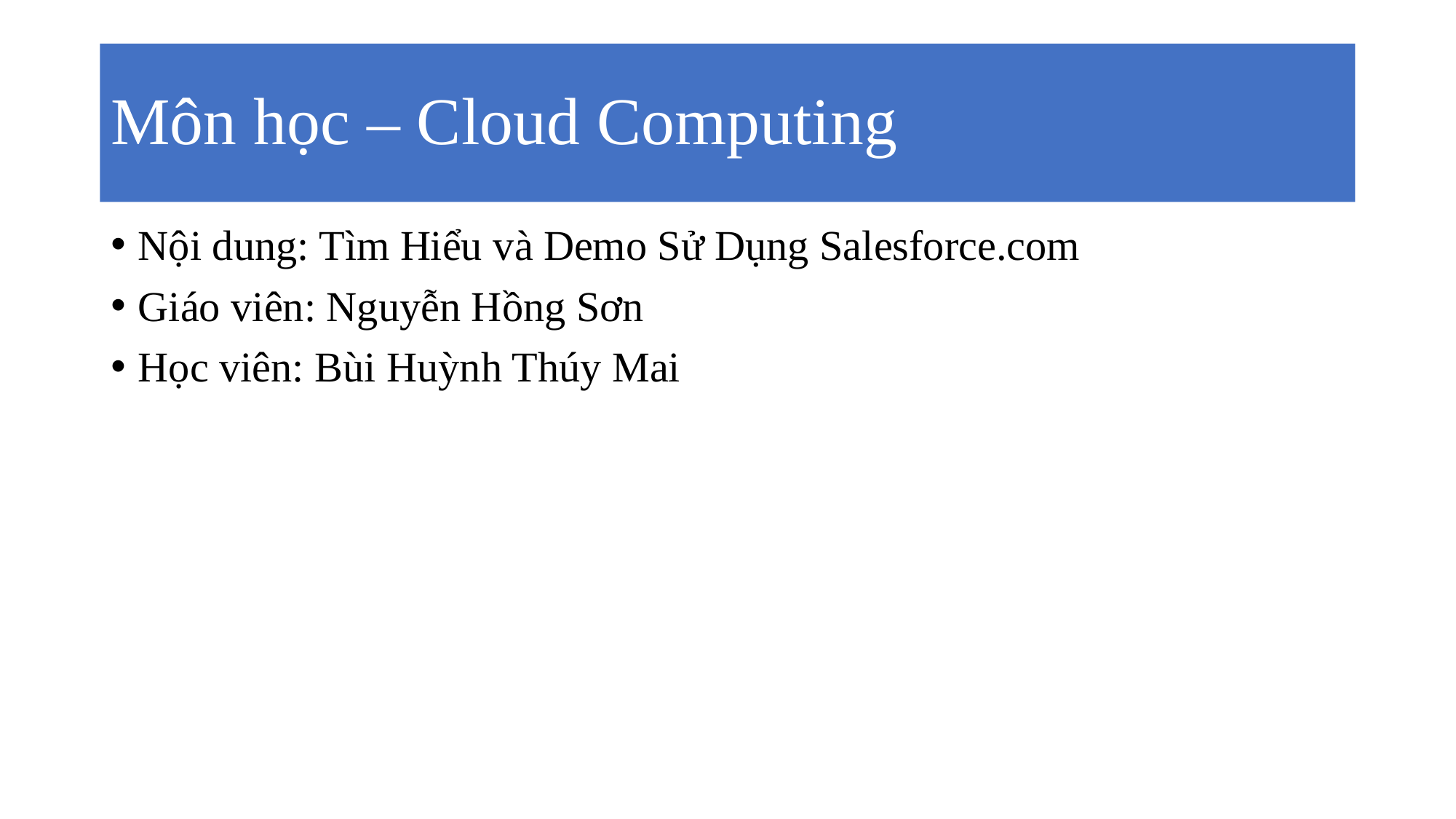

# Môn học – Cloud Computing
Nội dung: Tìm Hiểu và Demo Sử Dụng Salesforce.com
Giáo viên: Nguyễn Hồng Sơn
Học viên: Bùi Huỳnh Thúy Mai